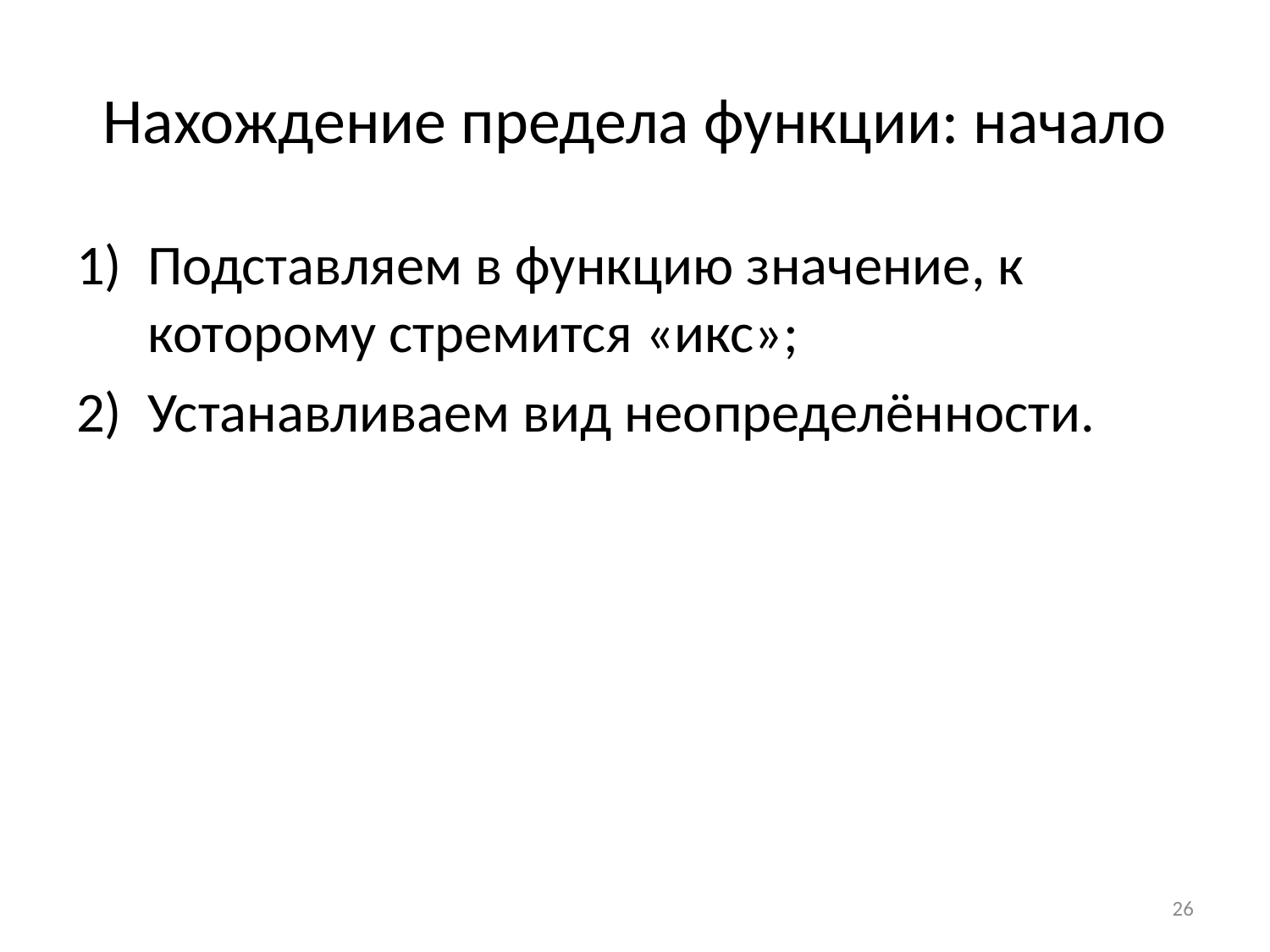

# Нахождение предела функции: начало
Подставляем в функцию значение, к которому стремится «икс»;
Устанавливаем вид неопределённости.
26